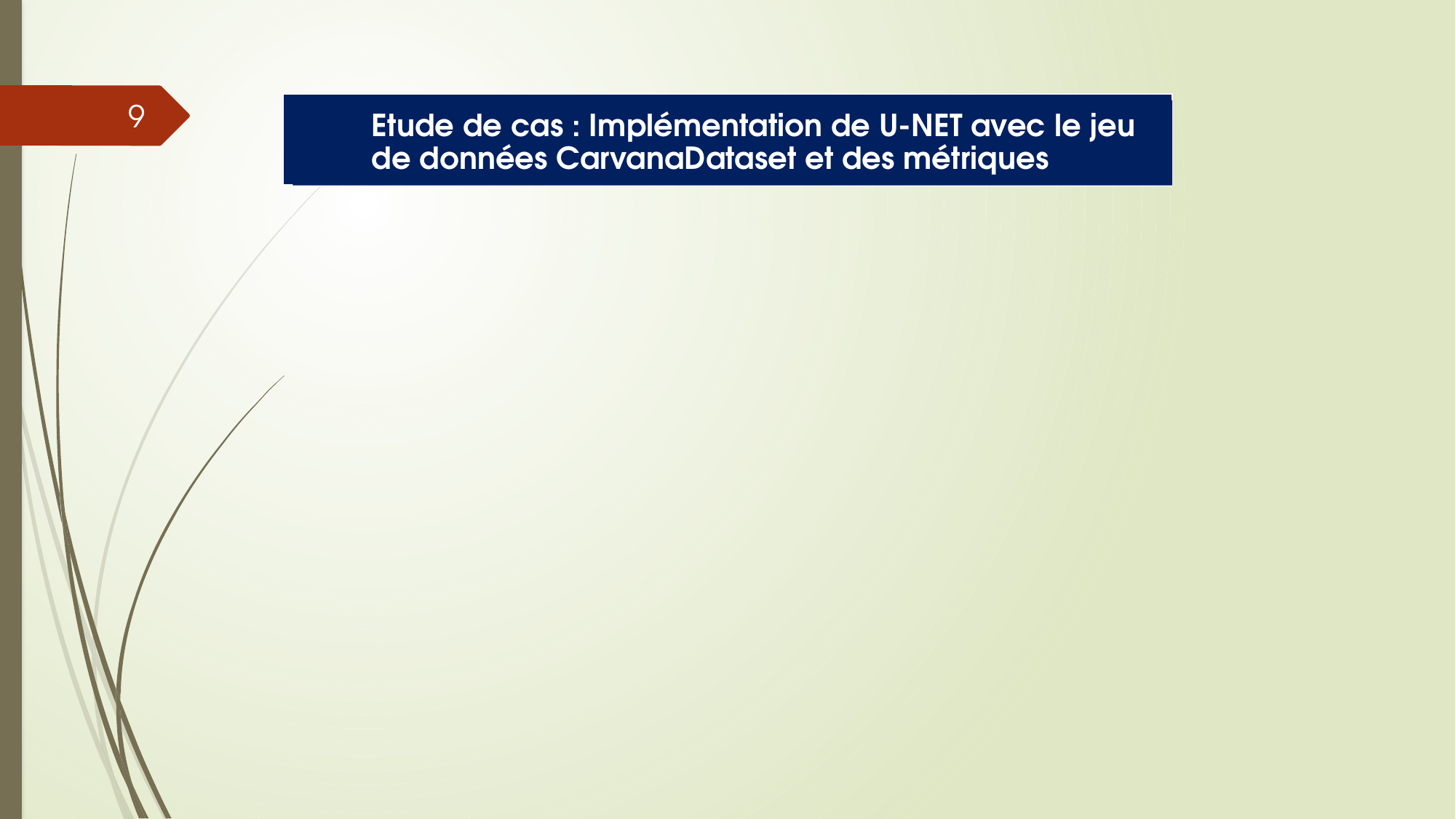

9

Etude de cas : Implémentation de U-NET avec le jeu de données CarvanaDataset et des métriques